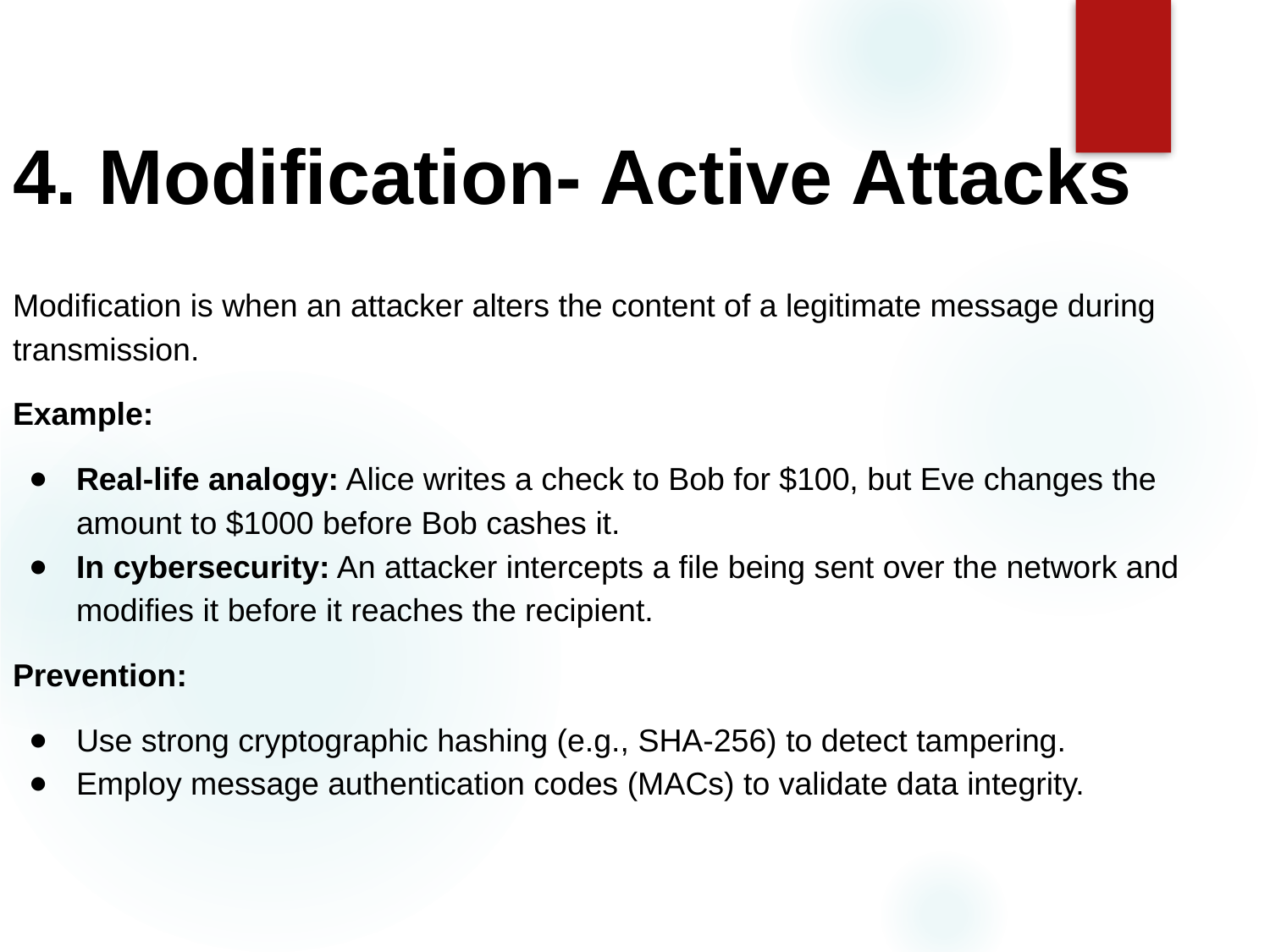

4. Modification- Active Attacks
Modification is when an attacker alters the content of a legitimate message during transmission.
Example:
Real-life analogy: Alice writes a check to Bob for $100, but Eve changes the amount to $1000 before Bob cashes it.
In cybersecurity: An attacker intercepts a file being sent over the network and modifies it before it reaches the recipient.
Prevention:
Use strong cryptographic hashing (e.g., SHA-256) to detect tampering.
Employ message authentication codes (MACs) to validate data integrity.